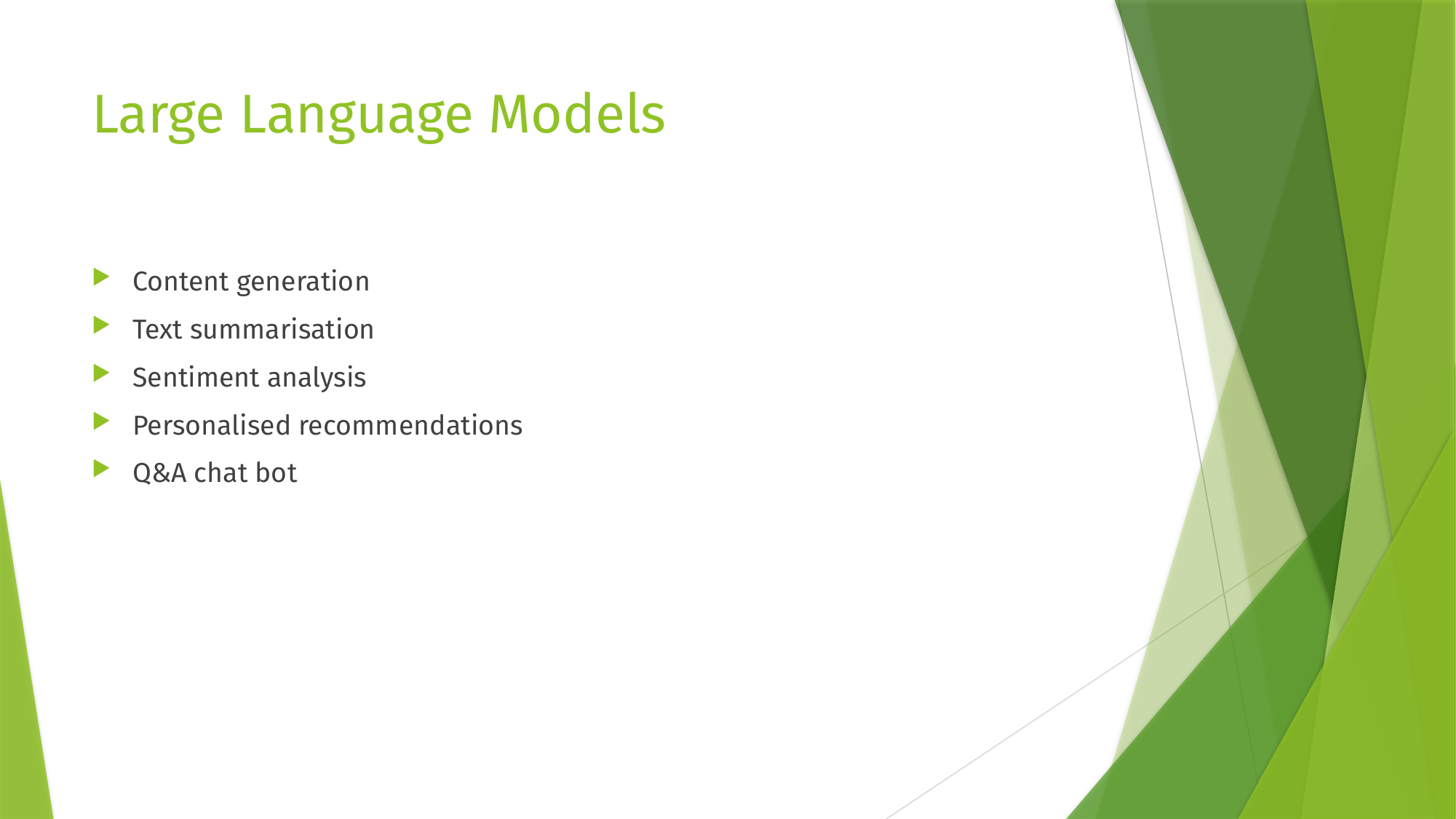

# Large Language Models
Content generation
Text summarisation
Sentiment analysis
Personalised recommendations
Q&A chat bot